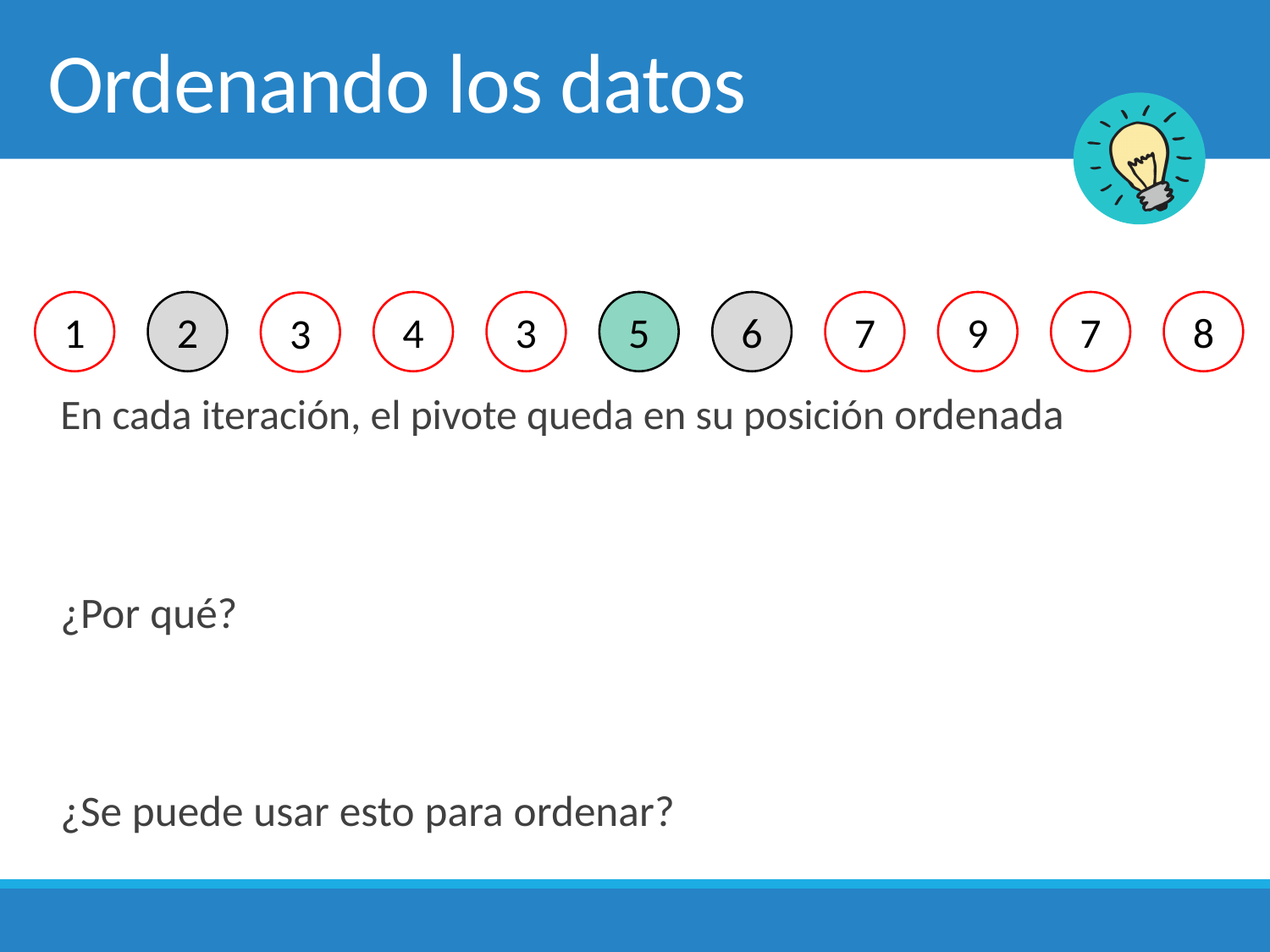

# Ordenando los datos

En cada iteración, el pivote queda en su posición ordenada

¿Por qué?

¿Se puede usar esto para ordenar?

1
2
4
3
5
6
7
9
7
8
3